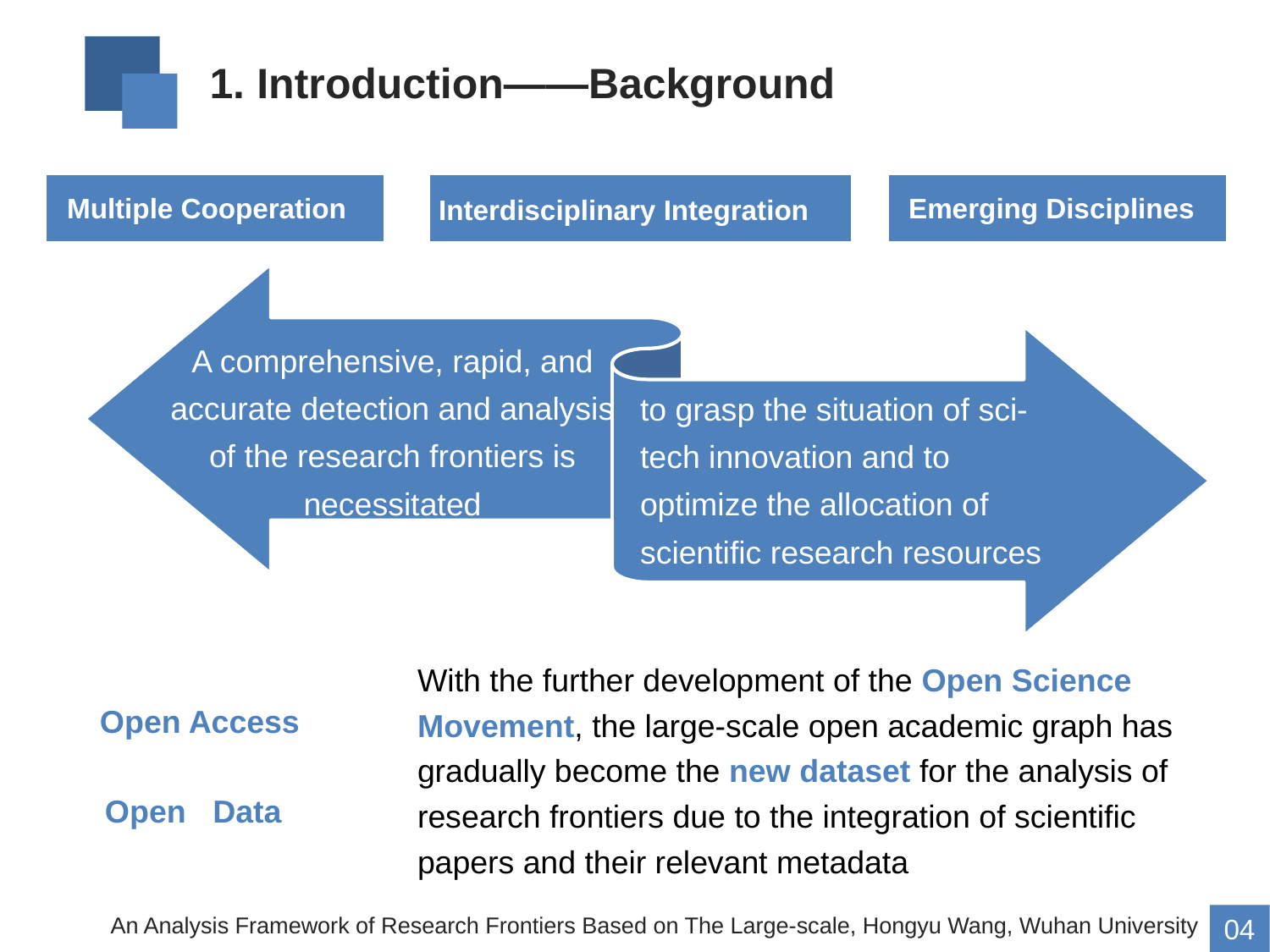

1. Introduction——Background

Multiple Cooperation

Interdisciplinary Integration

 Emerging Disciplines

A comprehensive, rapid, and accurate detection and analysis of the research frontiers is necessitated
to grasp the situation of sci-tech innovation and to optimize the allocation of scientific research resources
With the further development of the Open Science Movement, the large-scale open academic graph has gradually become the new dataset for the analysis of research frontiers due to the integration of scientific papers and their relevant metadata
Open Access

Open   Data
An Analysis Framework of Research Frontiers Based on The Large-scale, Hongyu Wang, Wuhan University

04